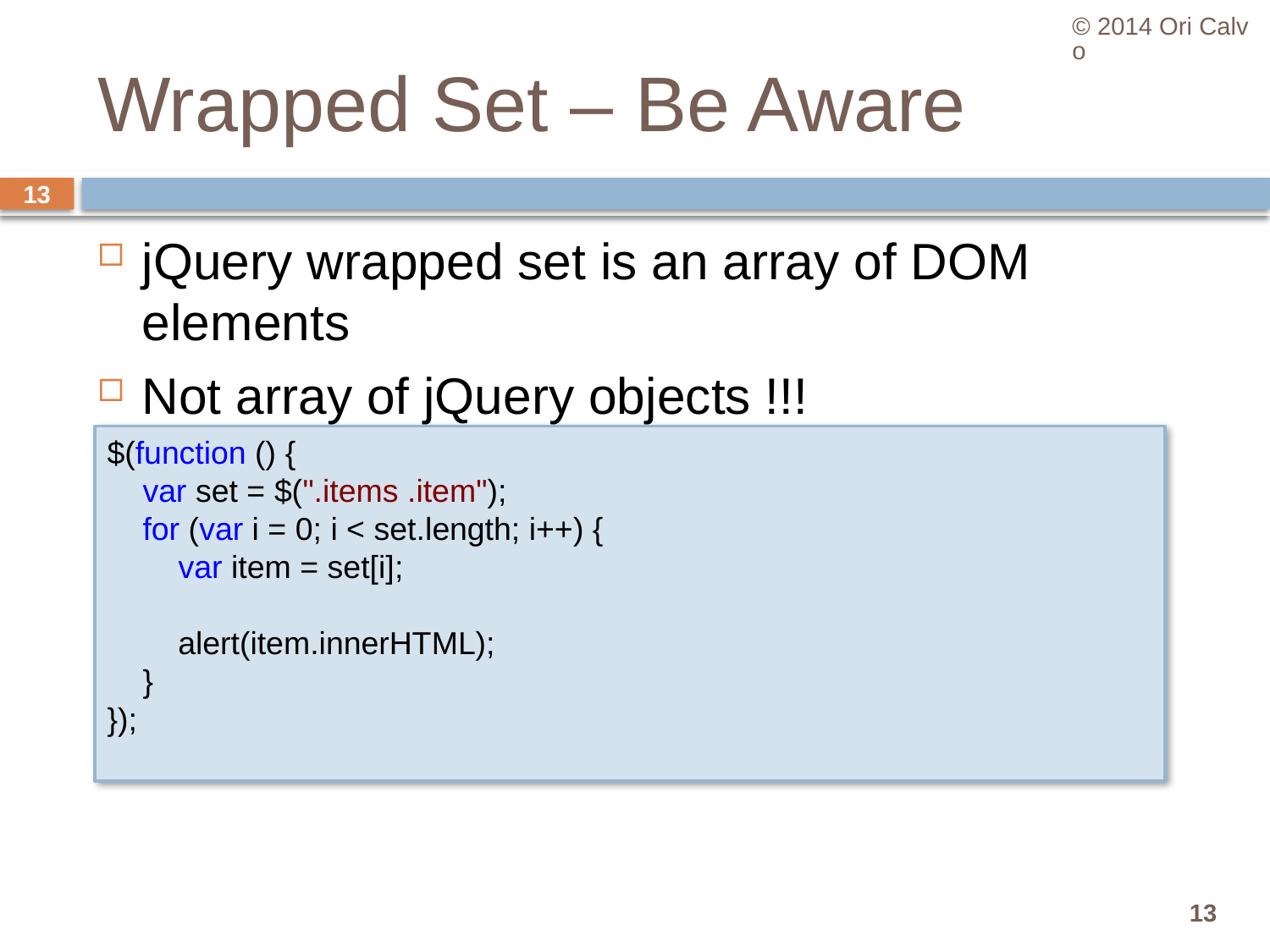

© 2014 Ori Calvo
# Wrapped Set – Be Aware
13
jQuery wrapped set is an array of DOM elements
Not array of jQuery objects !!!
$(function () {
    var set = $(".items .item");
    for (var i = 0; i < set.length; i++) {
        var item = set[i];
        alert(item.innerHTML);
    }
});